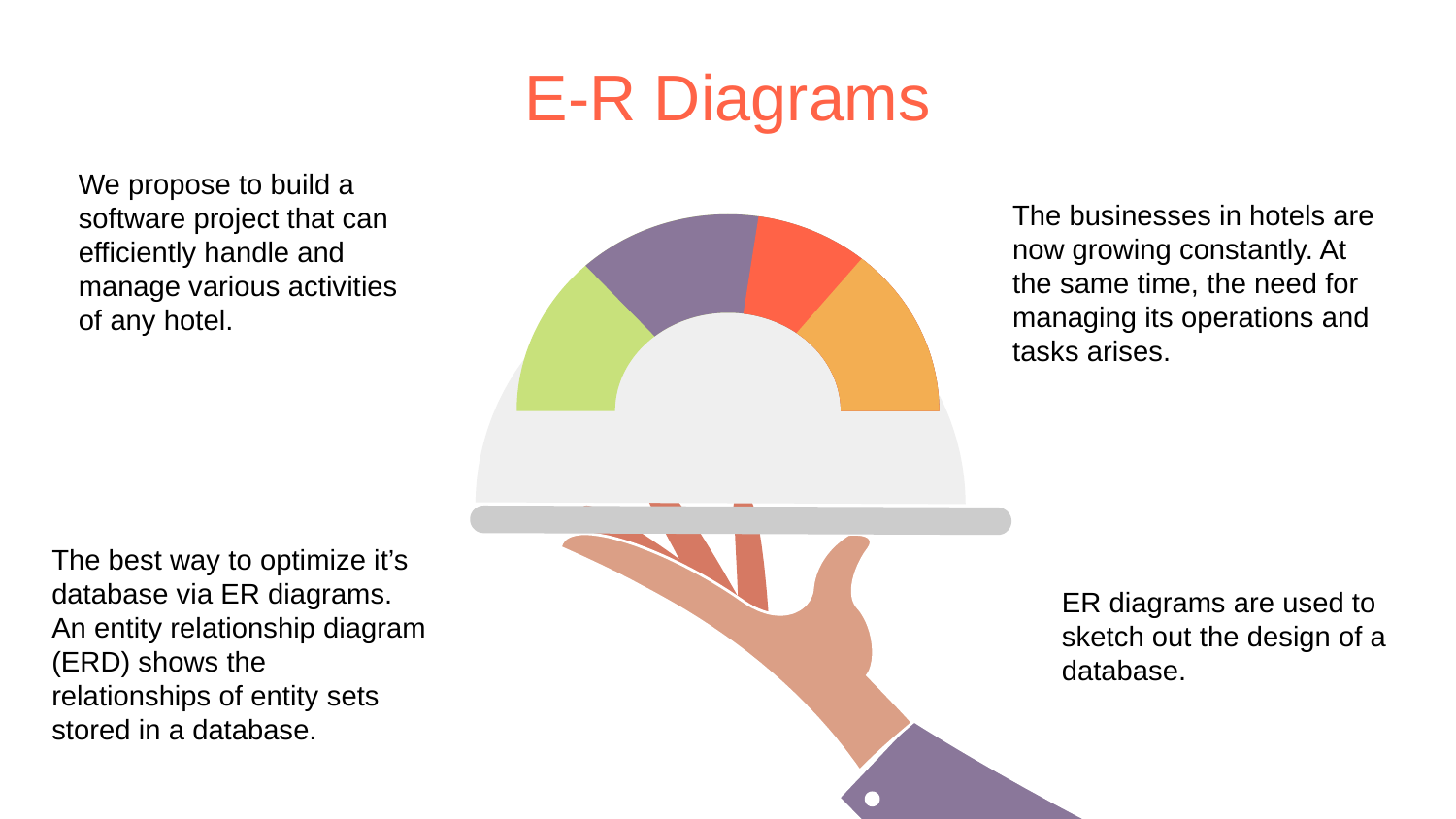

# E-R Diagrams
We propose to build a software project that can efficiently handle and manage various activities of any hotel.

The businesses in hotels are now growing constantly. At the same time, the need for managing its operations and tasks arises.

The best way to optimize it’s database via ER diagrams. An entity relationship diagram (ERD) shows the relationships of entity sets stored in a database.

ER diagrams are used to sketch out the design of a database.